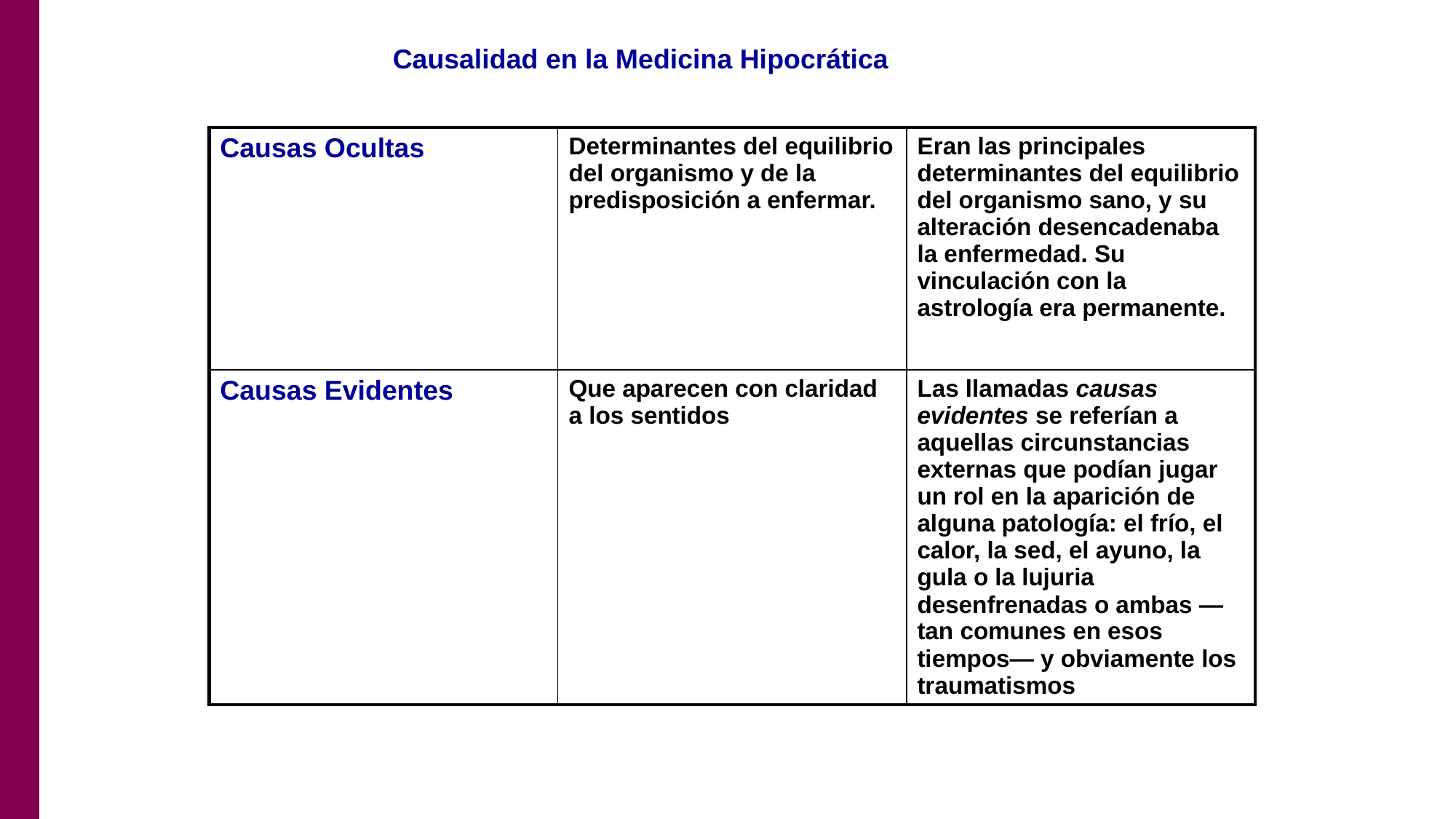

Causalidad en la Medicina Hipocrática
| Causas Ocultas | Determinantes del equilibrio del organismo y de la predisposición a enfermar. | Eran las principales determinantes del equilibrio del organismo sano, y su alteración desencadenaba la enfermedad. Su vinculación con la astrología era permanente. |
| --- | --- | --- |
| Causas Evidentes | Que aparecen con claridad a los sentidos | Las llamadas causas evidentes se referían a aquellas circunstancias externas que podían jugar un rol en la aparición de alguna patología: el frío, el calor, la sed, el ayuno, la gula o la lujuria desenfrenadas o ambas —tan comunes en esos tiempos— y obviamente los traumatismos |